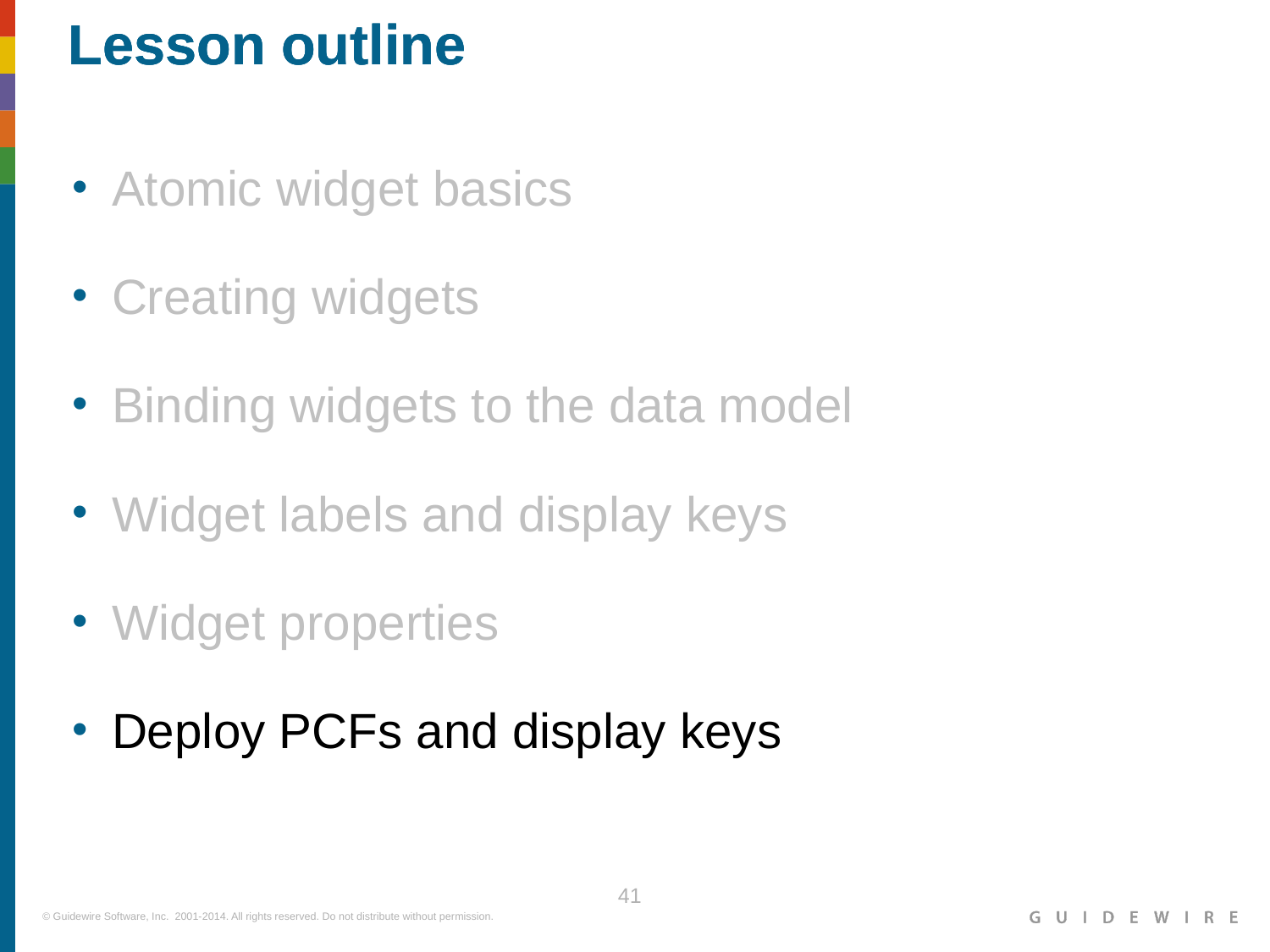

Atomic widget basics
Creating widgets
Binding widgets to the data model
Widget labels and display keys
Widget properties
Deploy PCFs and display keys